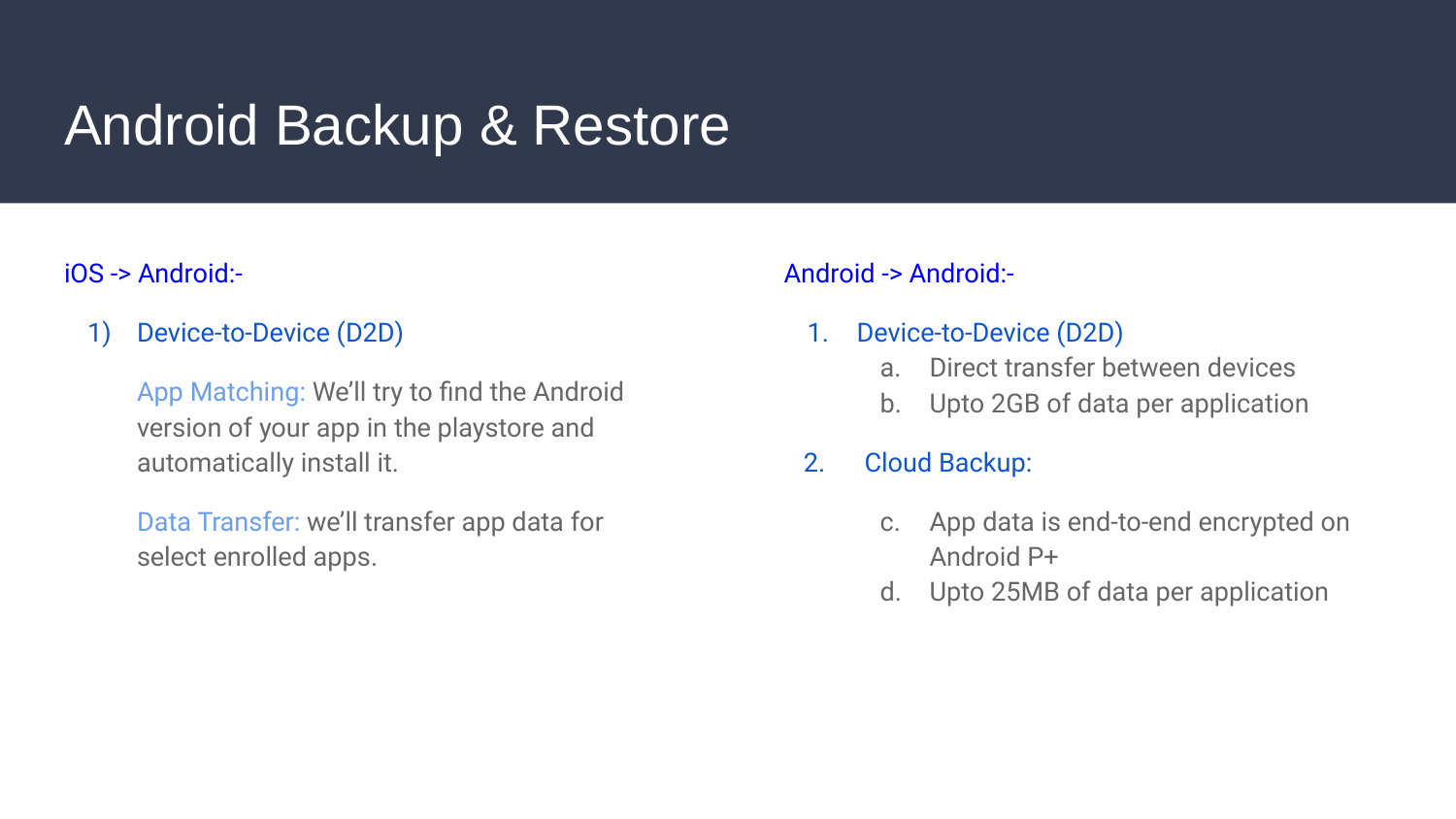

# Android Backup & Restore
iOS -> Android:-
Device-to-Device (D2D)
App Matching: We’ll try to find the Android version of your app in the playstore and automatically install it.
Data Transfer: we’ll transfer app data for select enrolled apps.
Android -> Android:-
Device-to-Device (D2D)
Direct transfer between devices
Upto 2GB of data per application
   2.      Cloud Backup:
App data is end-to-end encrypted on Android P+
Upto 25MB of data per application